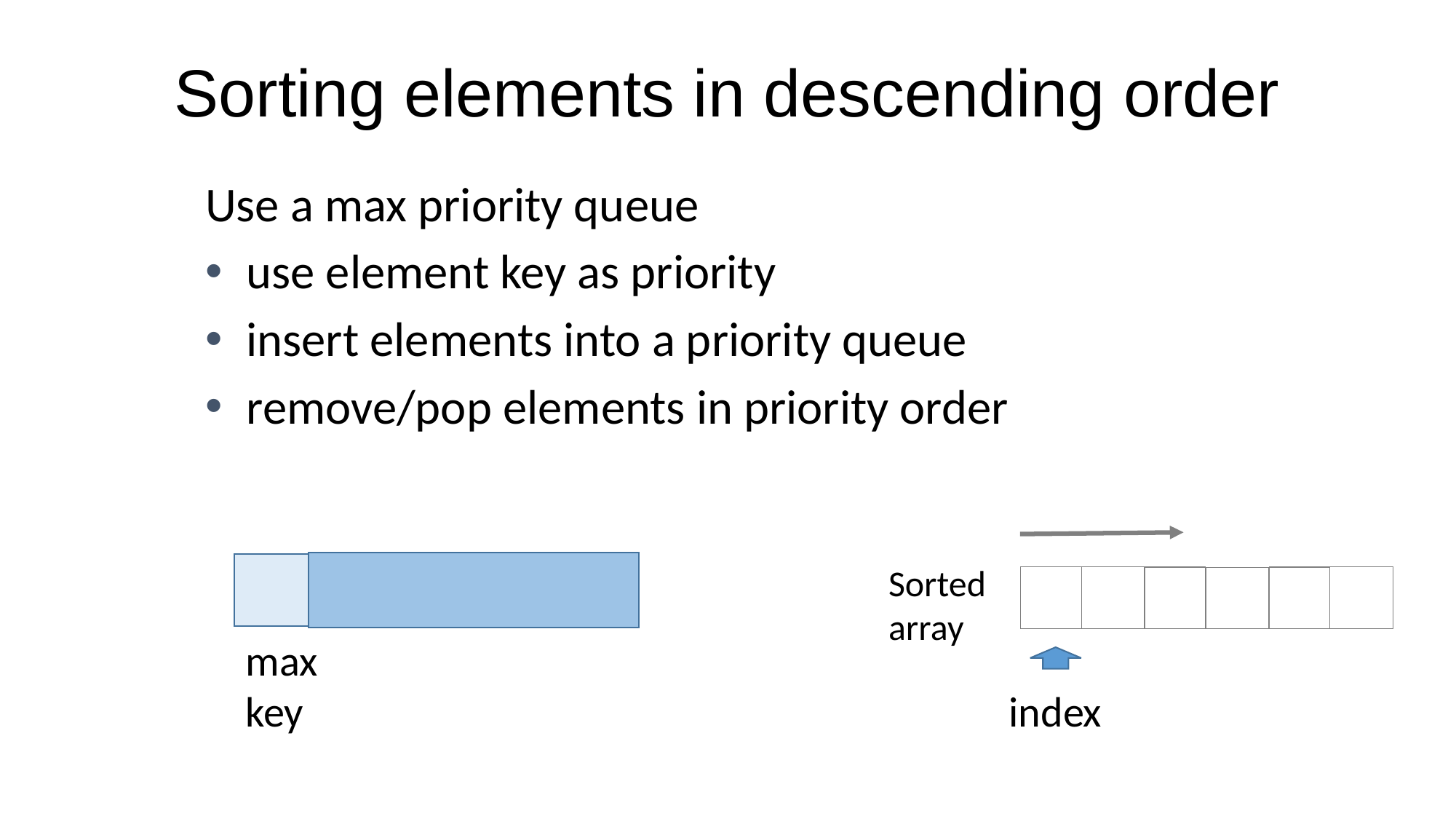

# Sorting elements in descending order
Use a max priority queue
use element key as priority
insert elements into a priority queue
remove/pop elements in priority order

Sorted
array

max
key

index